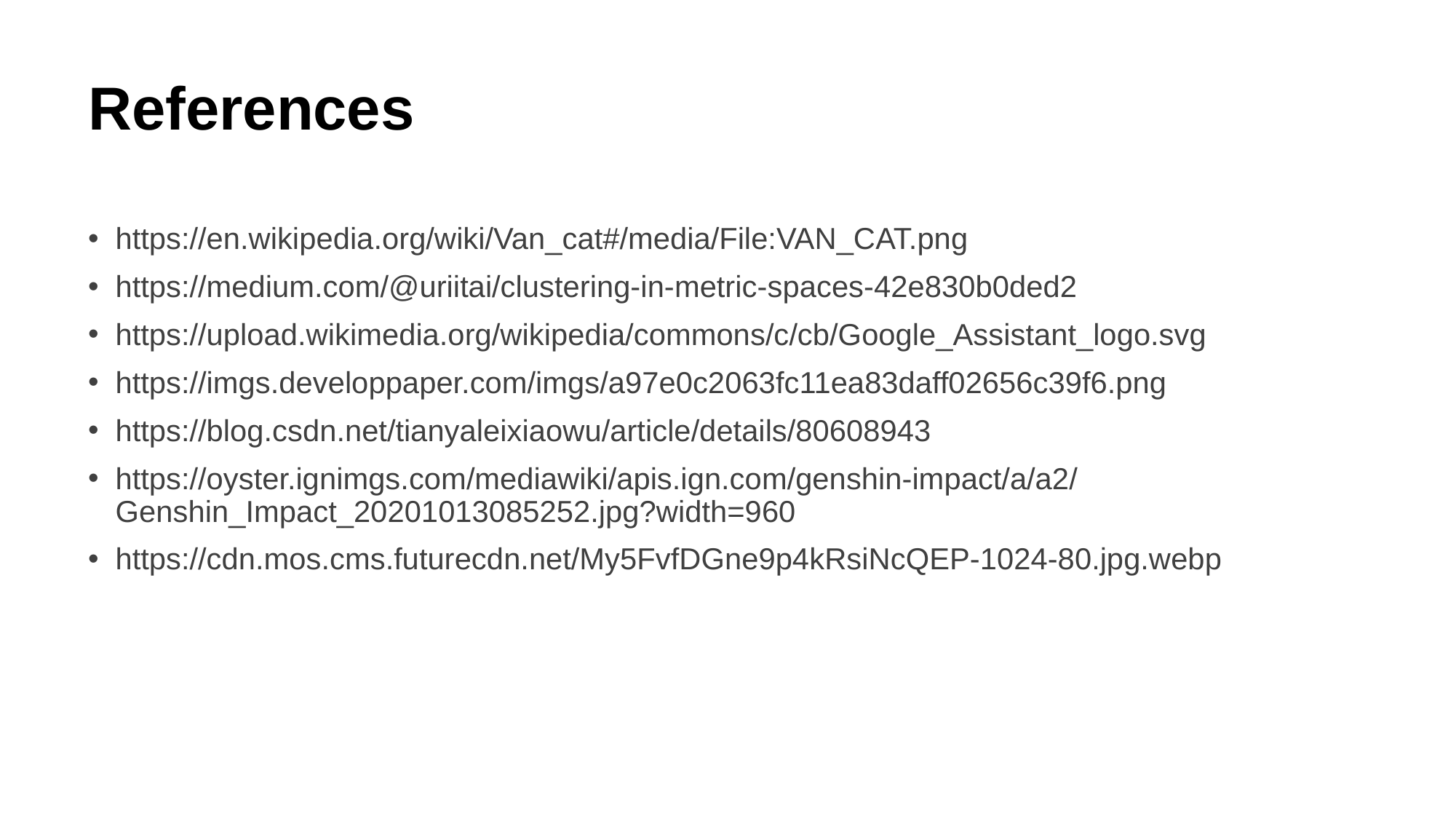

# References
https://en.wikipedia.org/wiki/Van_cat#/media/File:VAN_CAT.png
https://medium.com/@uriitai/clustering-in-metric-spaces-42e830b0ded2
https://upload.wikimedia.org/wikipedia/commons/c/cb/Google_Assistant_logo.svg
https://imgs.developpaper.com/imgs/a97e0c2063fc11ea83daff02656c39f6.png
https://blog.csdn.net/tianyaleixiaowu/article/details/80608943
https://oyster.ignimgs.com/mediawiki/apis.ign.com/genshin-impact/a/a2/Genshin_Impact_20201013085252.jpg?width=960
https://cdn.mos.cms.futurecdn.net/My5FvfDGne9p4kRsiNcQEP-1024-80.jpg.webp